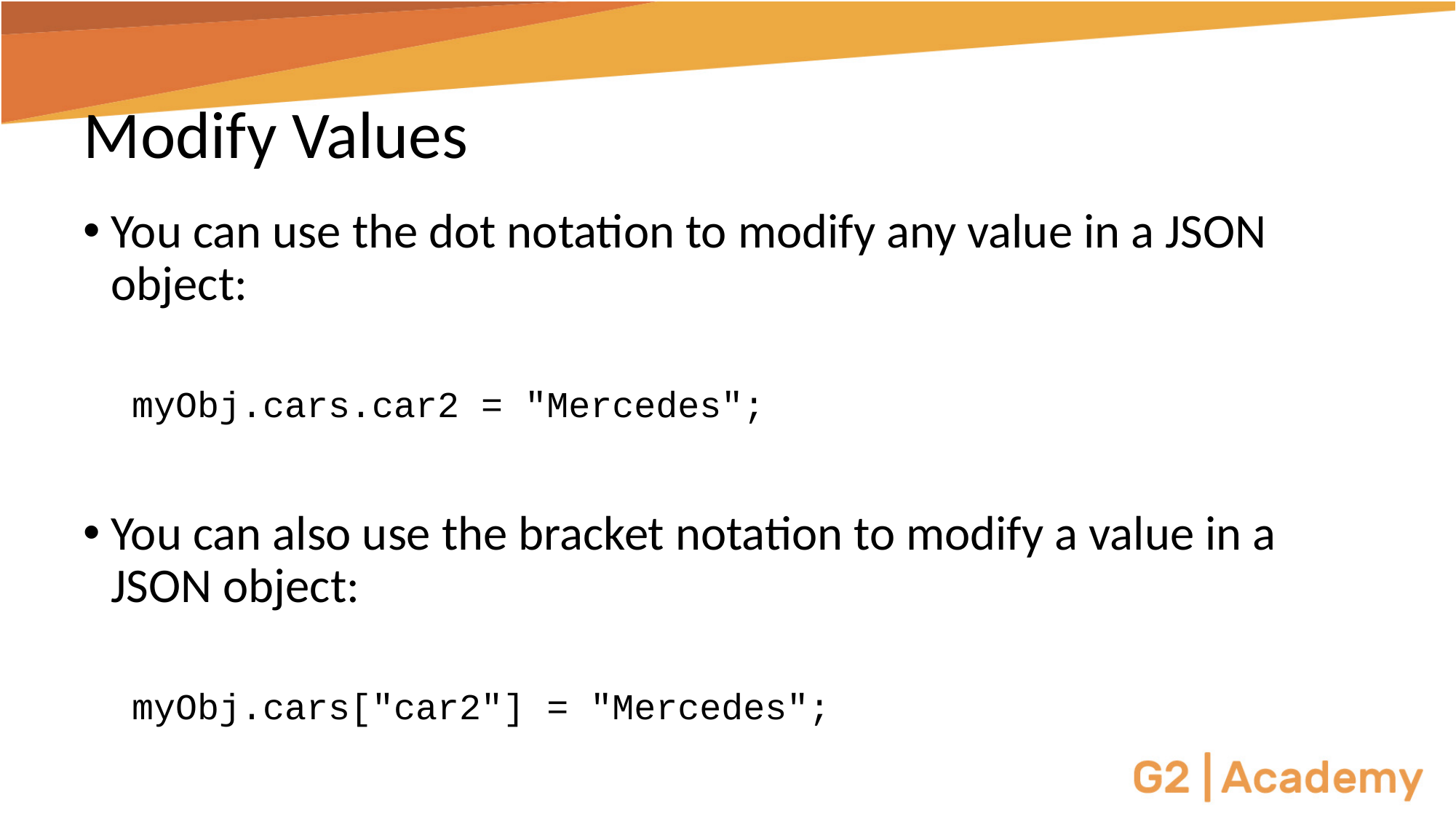

# Modify Values
You can use the dot notation to modify any value in a JSON object:

myObj.cars.car2 = "Mercedes";

You can also use the bracket notation to modify a value in a JSON object:

myObj.cars["car2"] = "Mercedes";